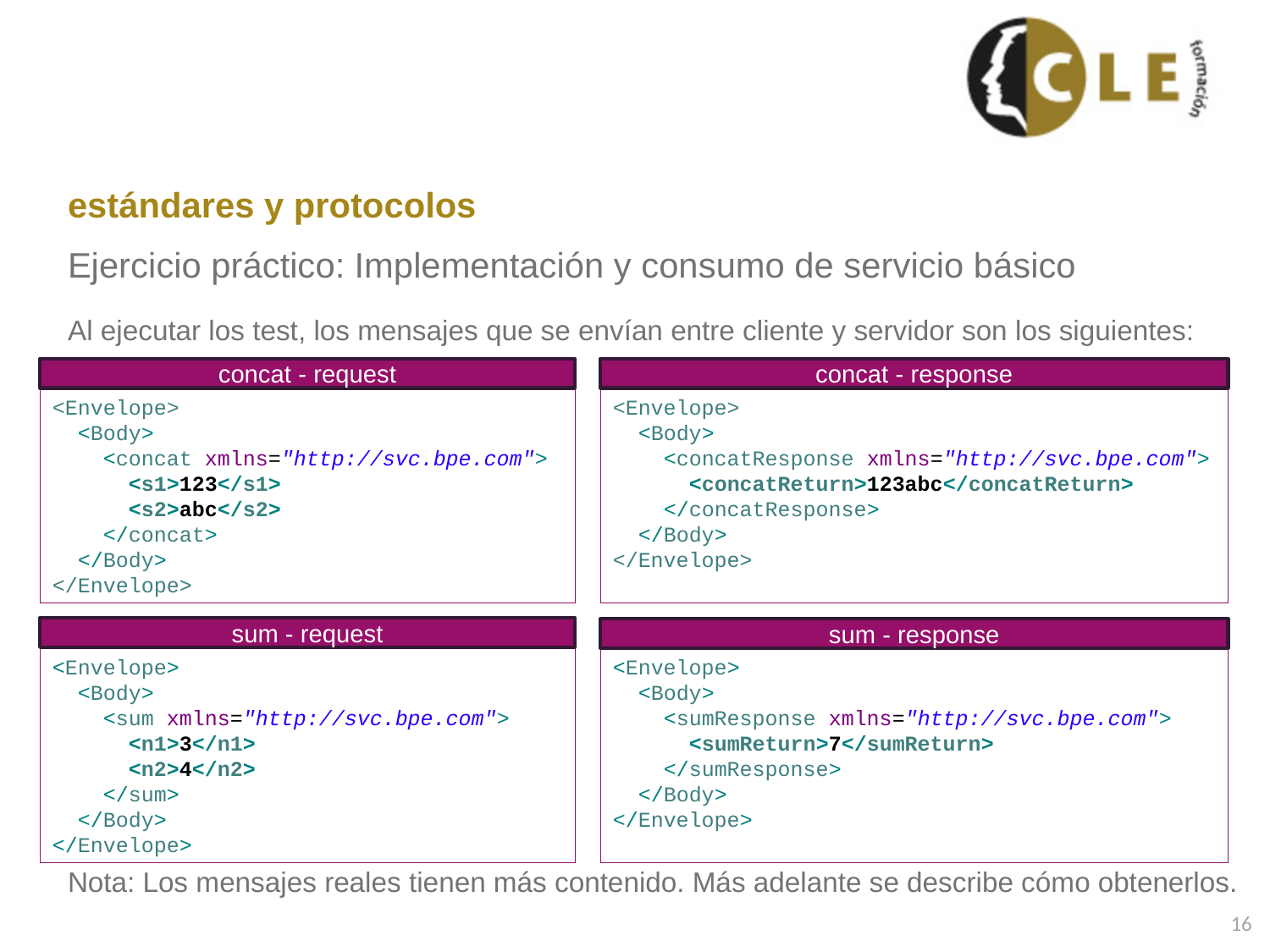

# estándares y protocolos
Ejercicio práctico: Implementación y consumo de servicio básico
Al ejecutar los test, los mensajes que se envían entre cliente y servidor son los siguientes:

Nota: Los mensajes reales tienen más contenido. Más adelante se describe cómo obtenerlos.
concat - request
concat - response
<Envelope>
  <Body>
    <concat xmlns="http://svc.bpe.com">
      <s1>123</s1>
      <s2>abc</s2>
    </concat>
  </Body>
</Envelope>
<Envelope>
  <Body>
    <concatResponse xmlns="http://svc.bpe.com">
      <concatReturn>123abc</concatReturn>
    </concatResponse>
  </Body>
</Envelope>

sum - request
sum - response
<Envelope>
  <Body>
    <sum xmlns="http://svc.bpe.com">
      <n1>3</n1>
      <n2>4</n2>
    </sum>
  </Body>
</Envelope>
<Envelope>
  <Body>
    <sumResponse xmlns="http://svc.bpe.com">
      <sumReturn>7</sumReturn>
    </sumResponse>
  </Body>
</Envelope>

16